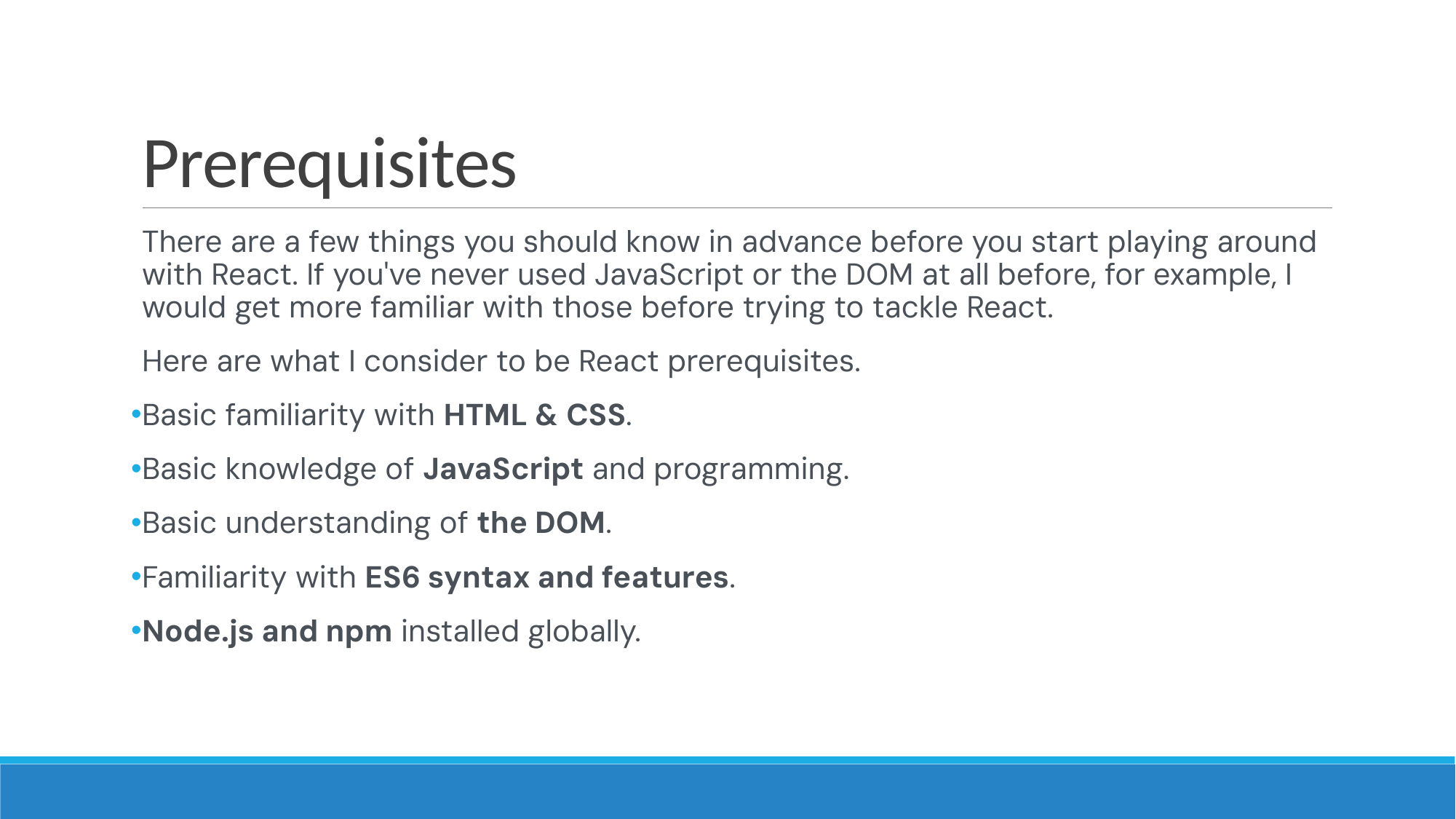

# Prerequisites
There are a few things you should know in advance before you start playing around with React. If you've never used JavaScript or the DOM at all before, for example, I would get more familiar with those before trying to tackle React.
Here are what I consider to be React prerequisites.
Basic familiarity with HTML & CSS.
Basic knowledge of JavaScript and programming.
Basic understanding of the DOM.
Familiarity with ES6 syntax and features.
Node.js and npm installed globally.